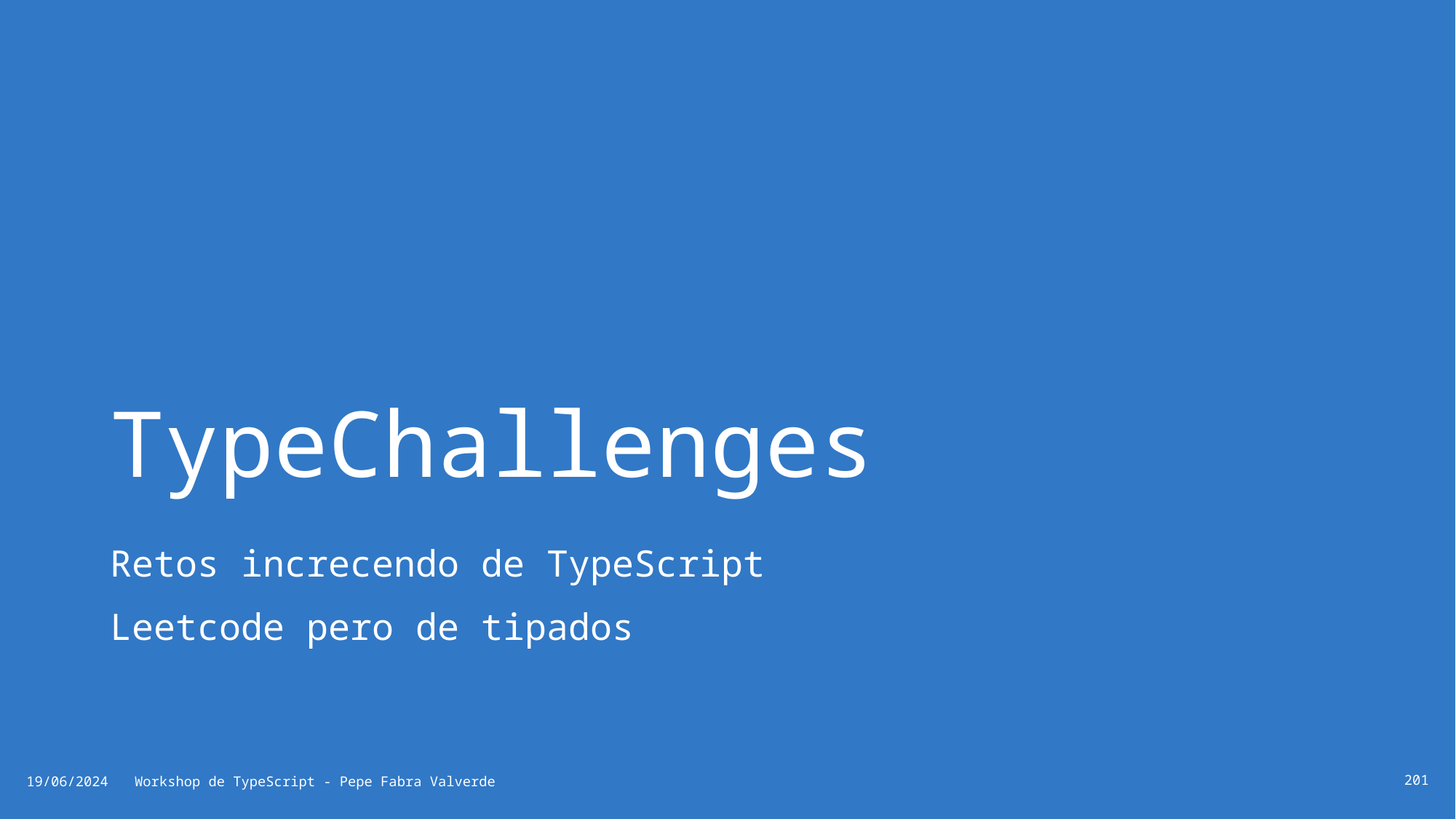

# TypeChallenges
Retos increcendo de TypeScript
Leetcode pero de tipados
19/06/2024
Workshop de TypeScript - Pepe Fabra Valverde
201